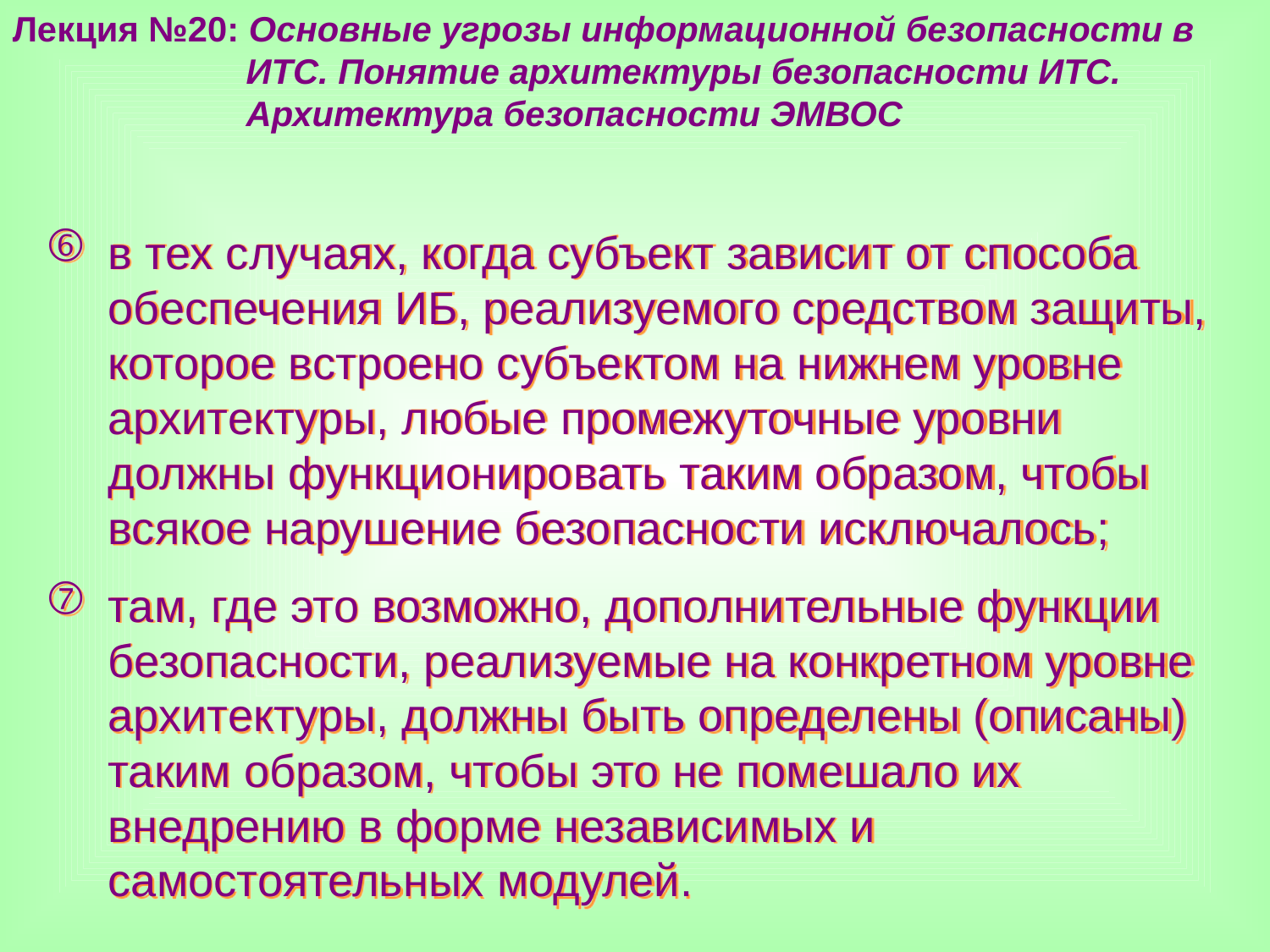

Лекция №20: Основные угрозы информационной безопасности в
                        ИТС. Понятие архитектуры безопасности ИТС.
                        Архитектура безопасности ЭМВОС
в тех случаях, когда субъект зависит от способа обеспечения ИБ, реализуемого средством защиты, которое встроено субъектом на нижнем уровне архитектуры, любые промежуточные уровни должны функционировать таким образом, чтобы всякое нарушение безопасности исключалось;
там, где это возможно, дополнительные функции безопасности, реализуемые на конкретном уровне архитектуры, должны быть определены (описаны) таким образом, чтобы это не помешало их внедрению в форме независимых и самостоятельных модулей.